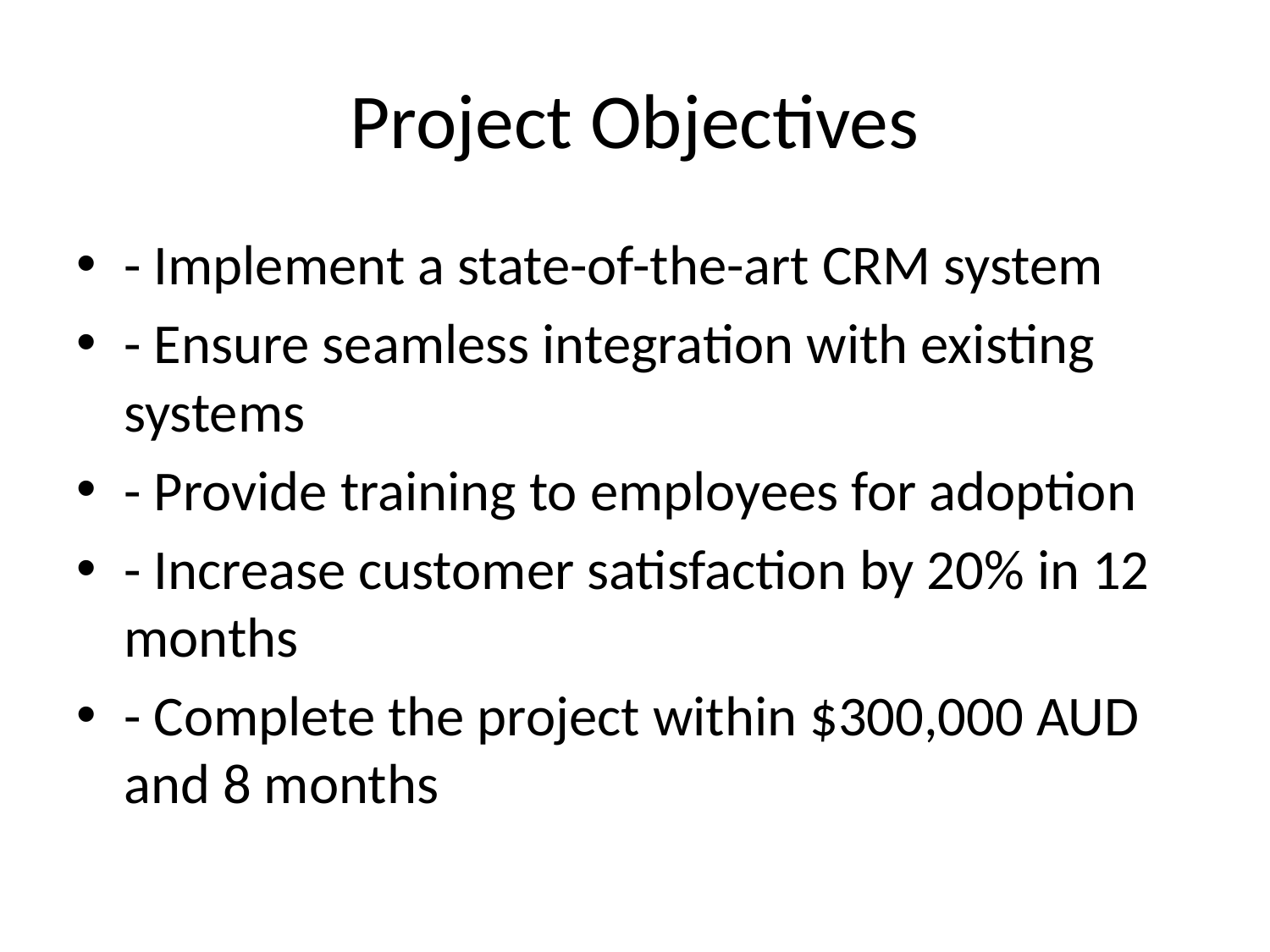

# Project Objectives
- Implement a state-of-the-art CRM system
- Ensure seamless integration with existing systems
- Provide training to employees for adoption
- Increase customer satisfaction by 20% in 12 months
- Complete the project within $300,000 AUD and 8 months